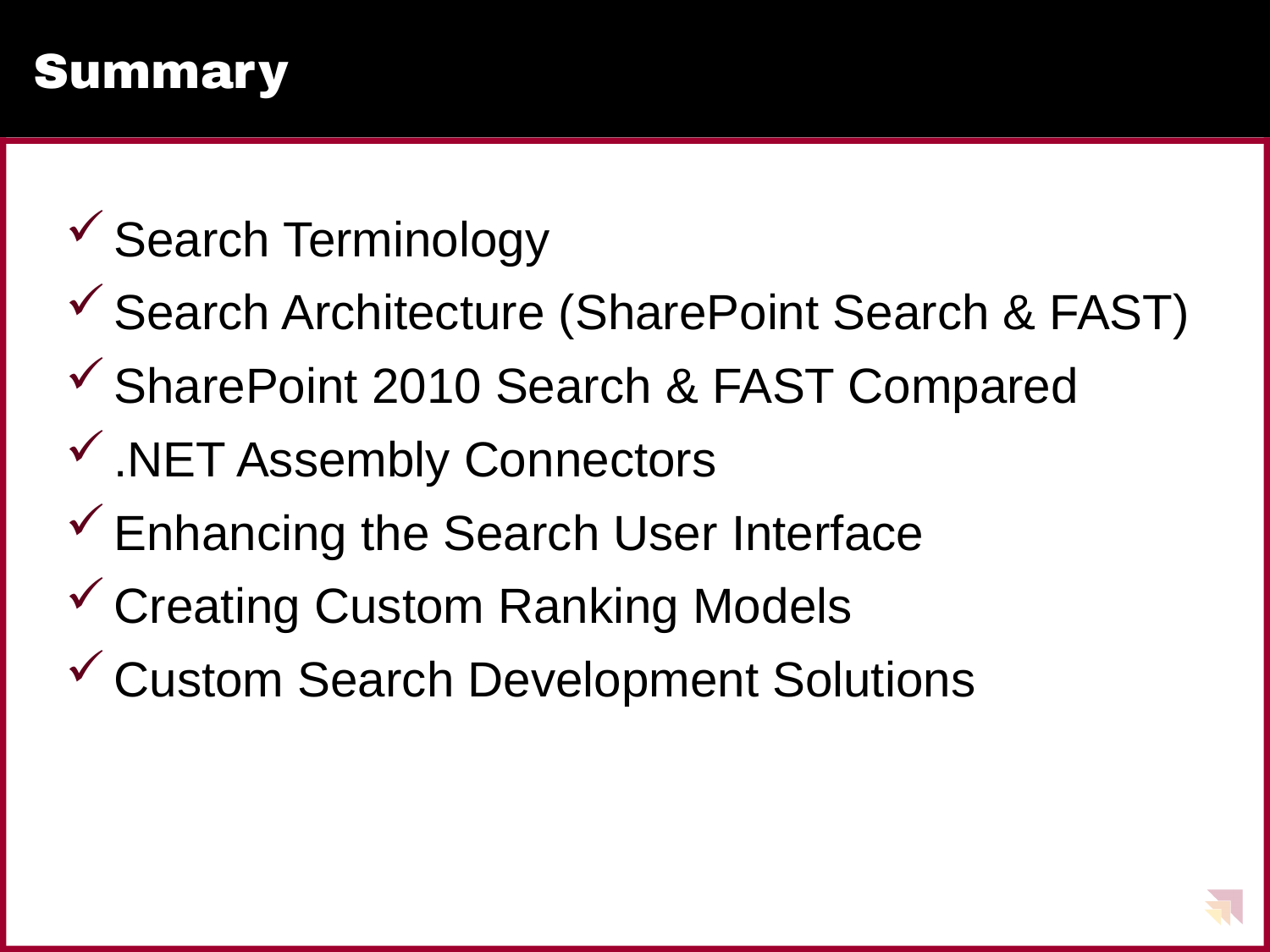

# Summary
Search Terminology
Search Architecture (SharePoint Search & FAST)
SharePoint 2010 Search & FAST Compared
.NET Assembly Connectors
Enhancing the Search User Interface
Creating Custom Ranking Models
Custom Search Development Solutions